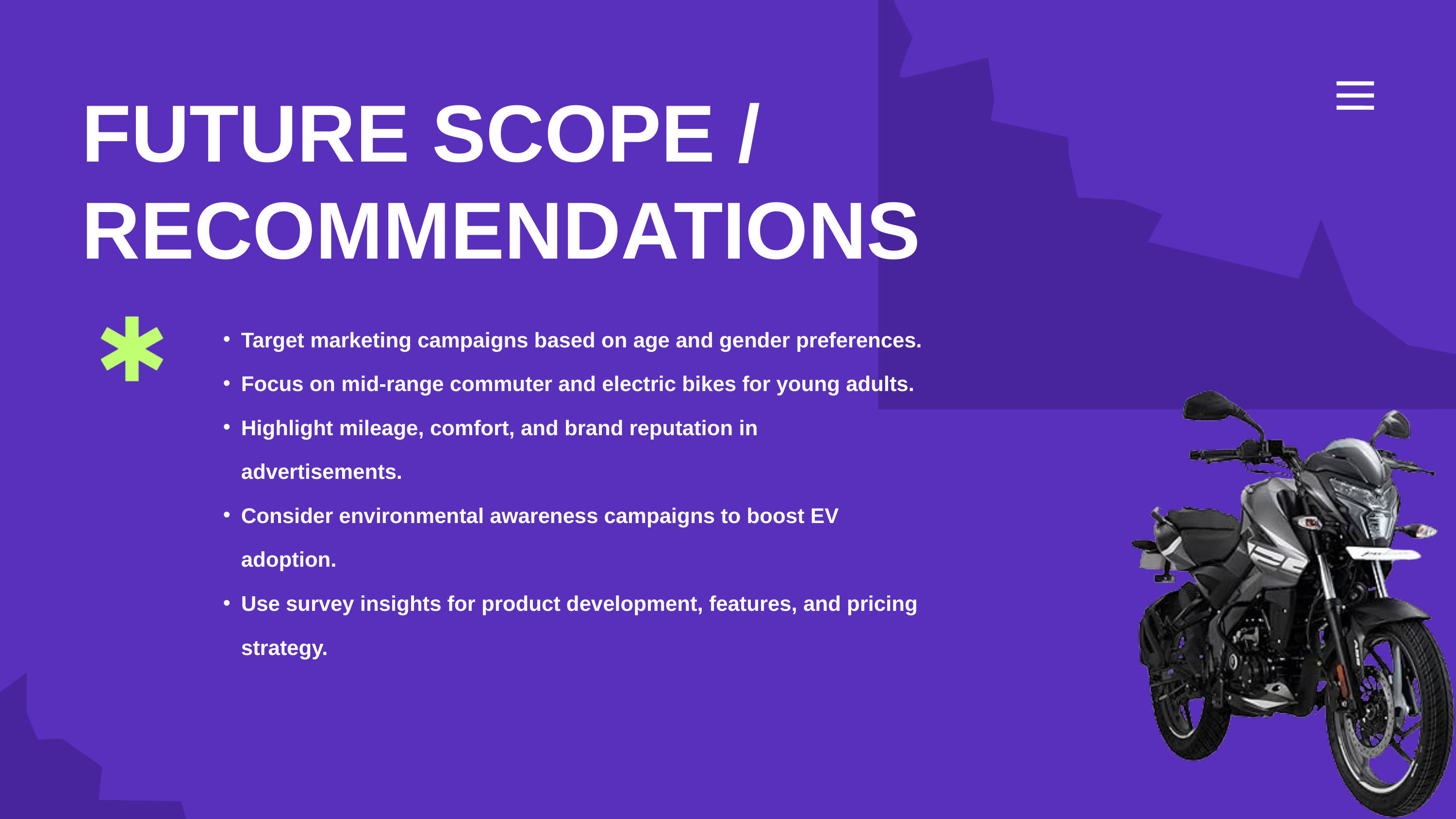

FUTURE SCOPE / RECOMMENDATIONS

Target marketing campaigns based on age and gender preferences.
Focus on mid-range commuter and electric bikes for young adults.
Highlight mileage, comfort, and brand reputation in advertisements.
Consider environmental awareness campaigns to boost EV adoption.
Use survey insights for product development, features, and pricing strategy.